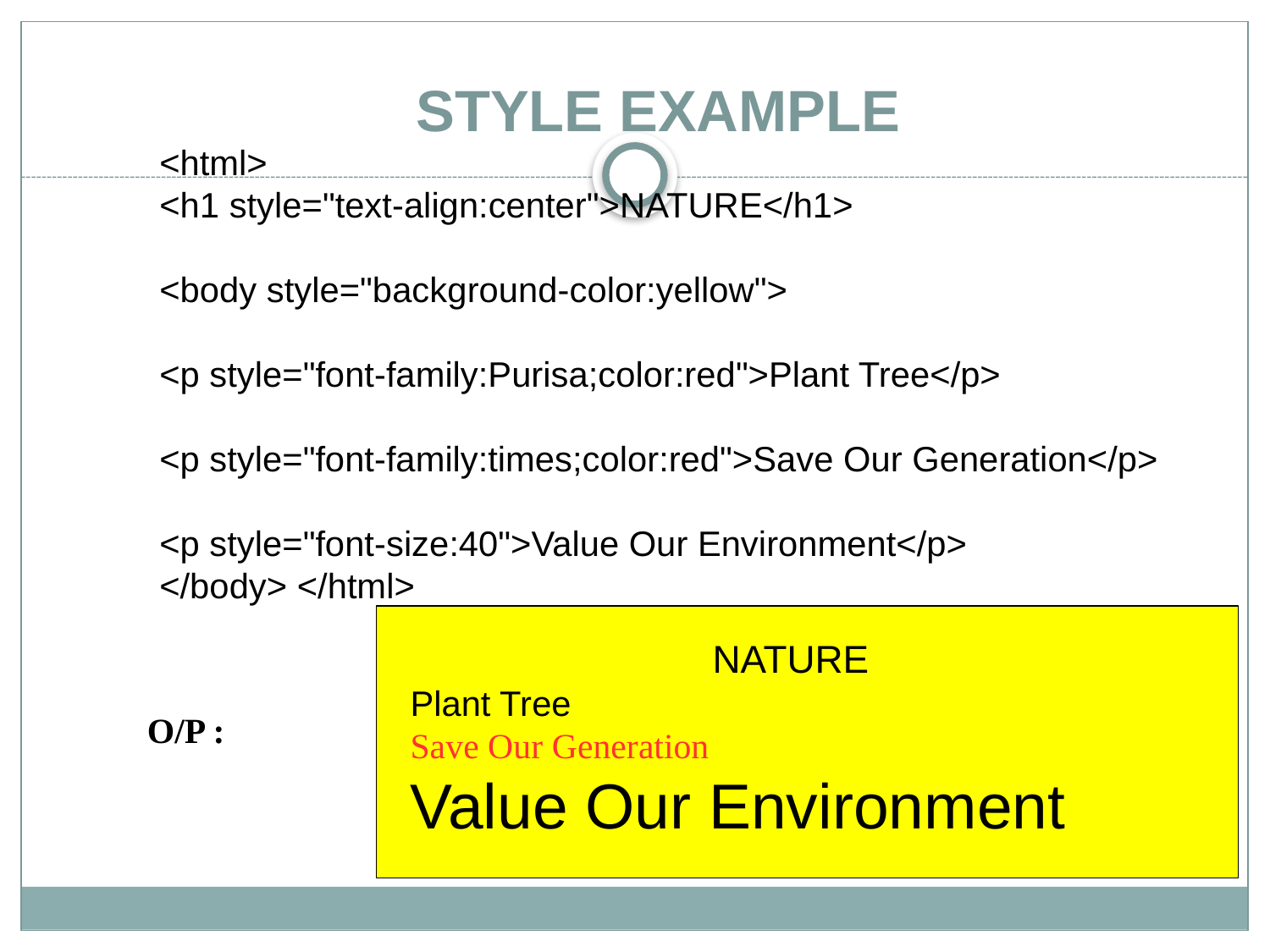

# STYLE EXAMPLE
<html>
<h1 style="text-align:center">NATURE</h1>

<body style="background-color:yellow">

<p style="font-family:Purisa;color:red">Plant Tree</p>

<p style="font-family:times;color:red">Save Our Generation</p>

<p style="font-size:40">Value Our Environment</p>
</body> </html>

                            NATURE
Plant Tree
Save Our Generation
Value Our Environment
O/P :